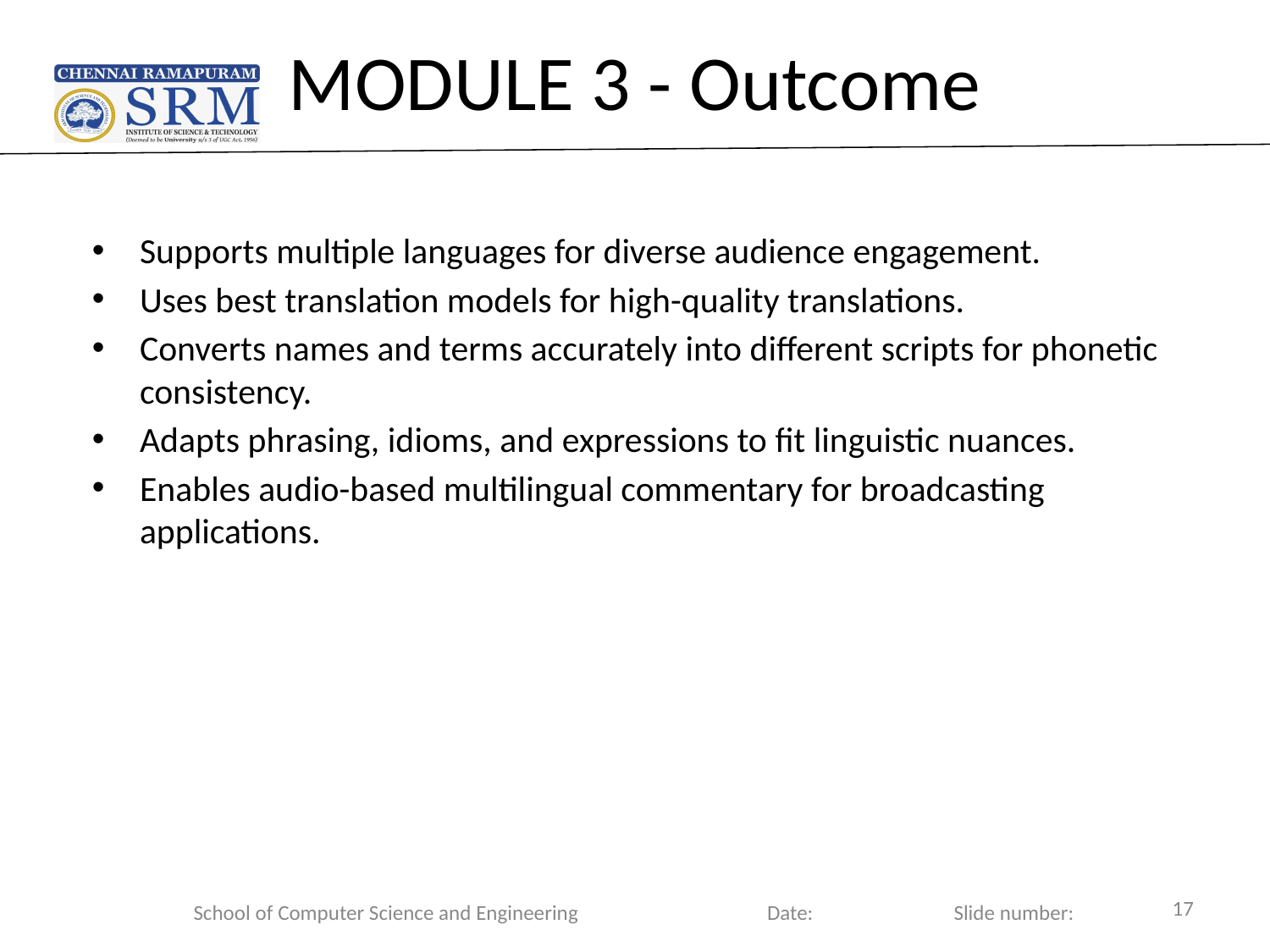

# MODULE 3 - Outcome
Supports multiple languages for diverse audience engagement.
Uses best translation models for high-quality translations.
Converts names and terms accurately into different scripts for phonetic consistency.
Adapts phrasing, idioms, and expressions to fit linguistic nuances.
Enables audio-based multilingual commentary for broadcasting applications.
School of Computer Science and Engineering                                       Date:                             Slide number:
17